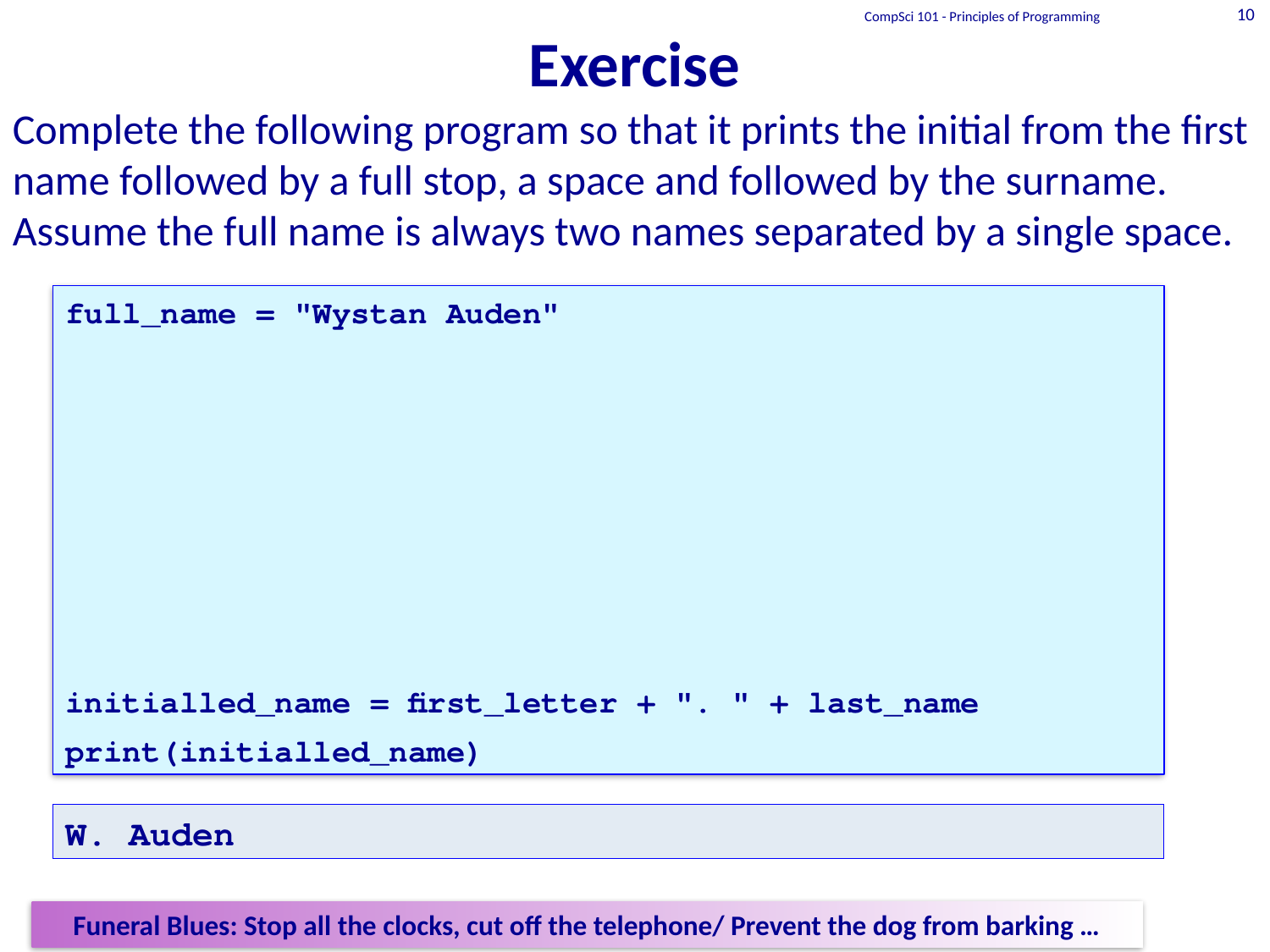

# Exercise
CompSci 101 - Principles of Programming
10
Complete the following program so that it prints the initial from the first name followed by a full stop, a space and followed by the surname.  Assume the full name is always two names separated by a single space.
full_name = "Wystan Auden"

initialled_name = first_letter + ". " + last_name
print(initialled_name)
W. Auden
Funeral Blues: Stop all the clocks, cut off the telephone/ Prevent the dog from barking …